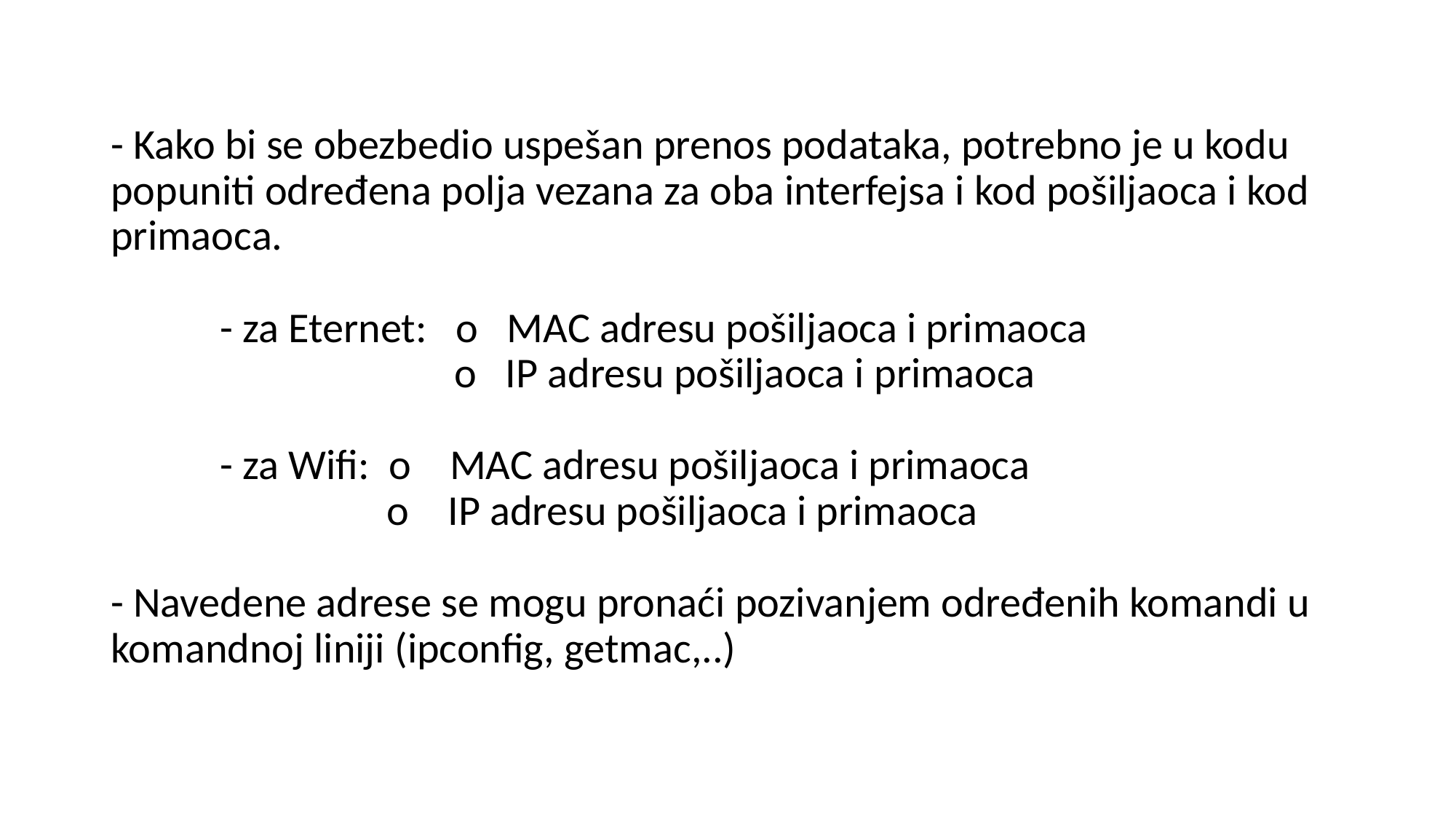

- Kako bi se obezbedio uspešan prenos podataka, potrebno je u kodu popuniti određena polja vezana za oba interfejsa i kod pošiljaoca i kod primaoca.
	- za Eternet:   o   MAC adresu pošiljaoca i primaoca
		             o   IP adresu pošiljaoca i primaoca
	- za Wifi:  o    MAC adresu pošiljaoca i primaoca
		      o    IP adresu pošiljaoca i primaoca
- Navedene adrese se mogu pronaći pozivanjem određenih komandi u komandnoj liniji (ipconfig, getmac,..)